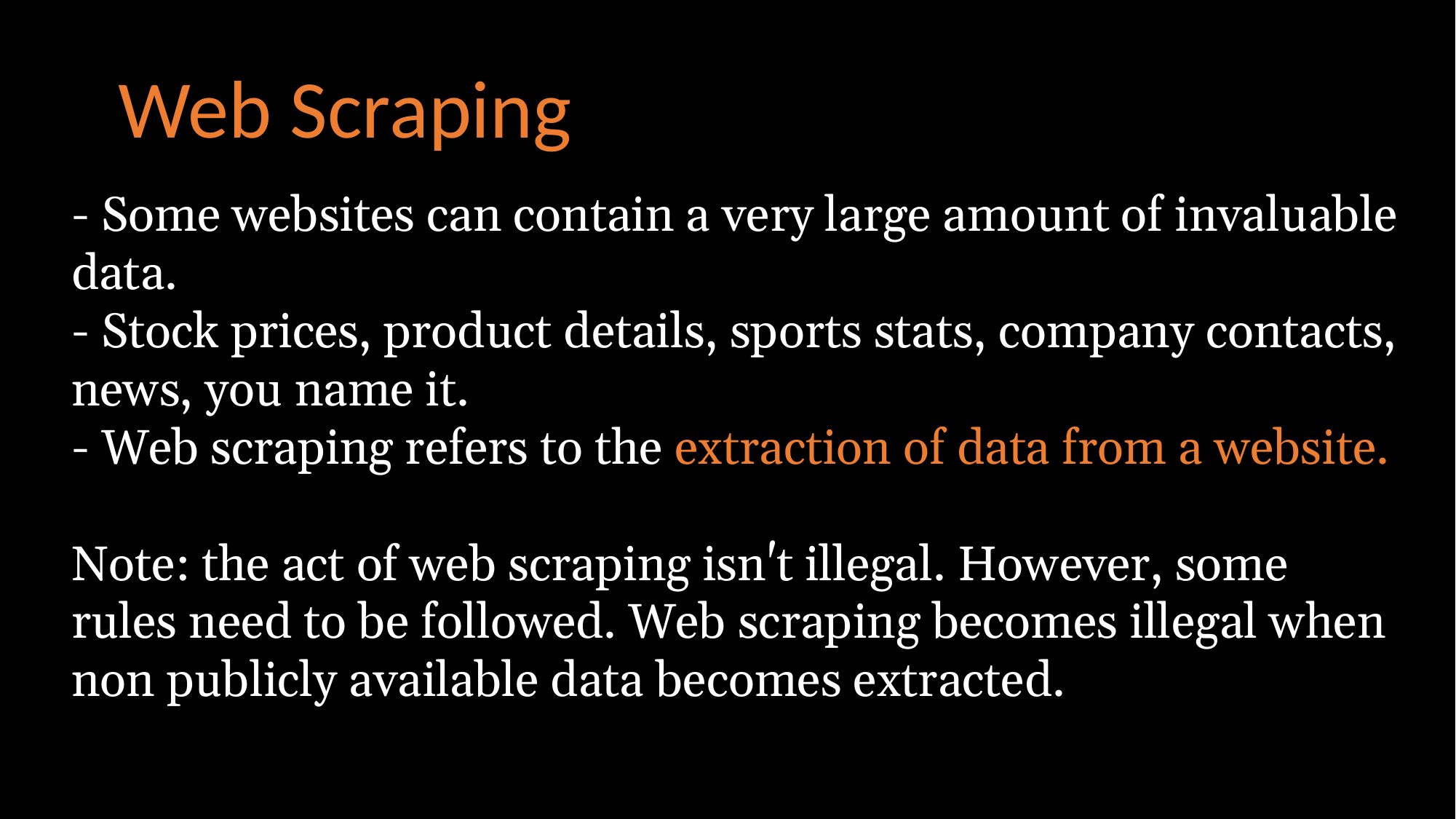

Web Scraping
- Some websites can contain a very large amount of invaluable data.
- Stock prices, product details, sports stats, company contacts, news, you name it.
- Web scraping refers to the extraction of data from a website.

Note: the act of web scraping isn't illegal. However, some rules need to be followed. Web scraping becomes illegal when non publicly available data becomes extracted.